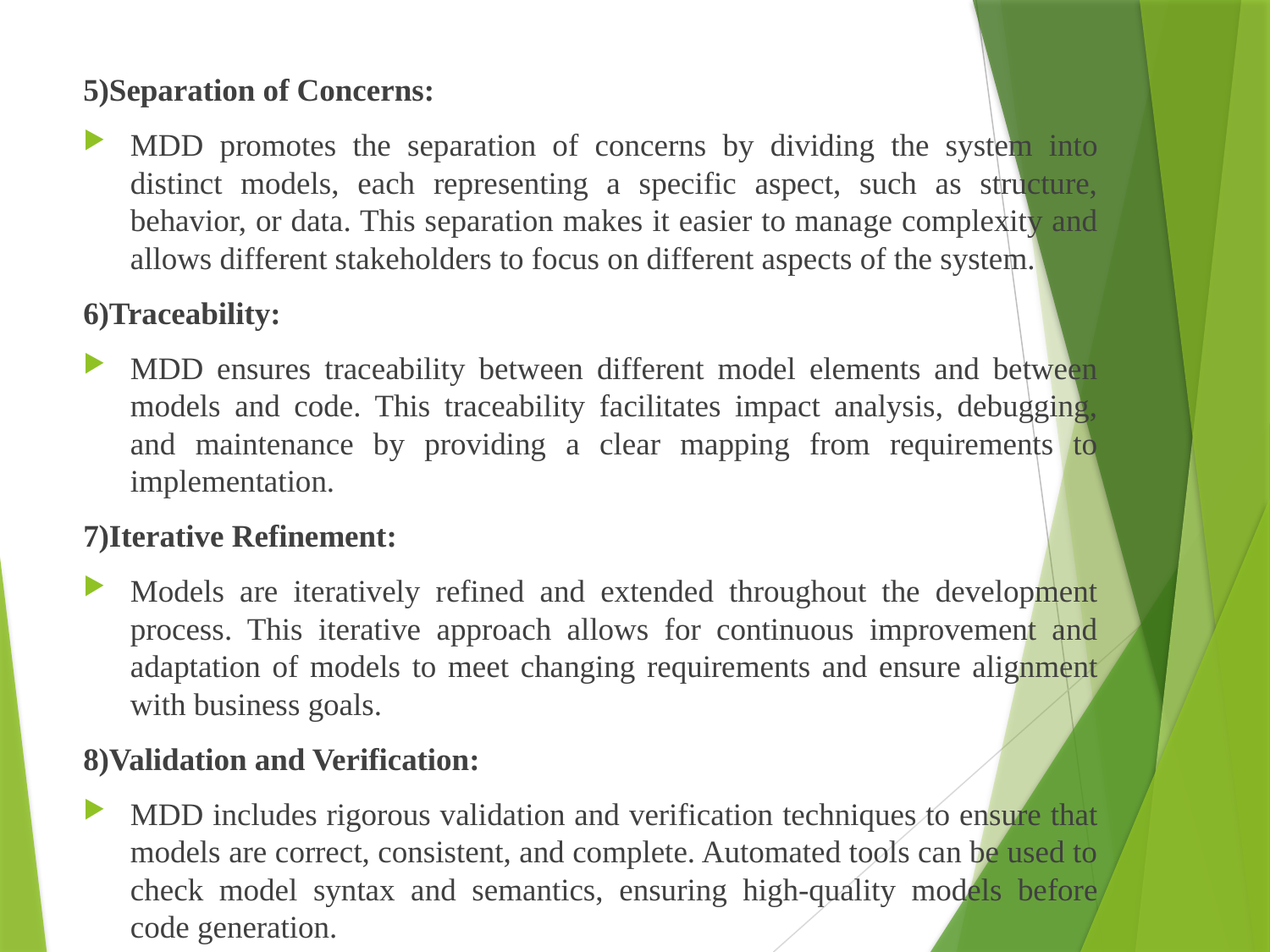

5)Separation of Concerns:
MDD promotes the separation of concerns by dividing the system into distinct models, each representing a specific aspect, such as structure, behavior, or data. This separation makes it easier to manage complexity and allows different stakeholders to focus on different aspects of the system.
6)Traceability:
MDD ensures traceability between different model elements and between models and code. This traceability facilitates impact analysis, debugging, and maintenance by providing a clear mapping from requirements to implementation.
7)Iterative Refinement:
Models are iteratively refined and extended throughout the development process. This iterative approach allows for continuous improvement and adaptation of models to meet changing requirements and ensure alignment with business goals.
8)Validation and Verification:
MDD includes rigorous validation and verification techniques to ensure that models are correct, consistent, and complete. Automated tools can be used to check model syntax and semantics, ensuring high-quality models before code generation.